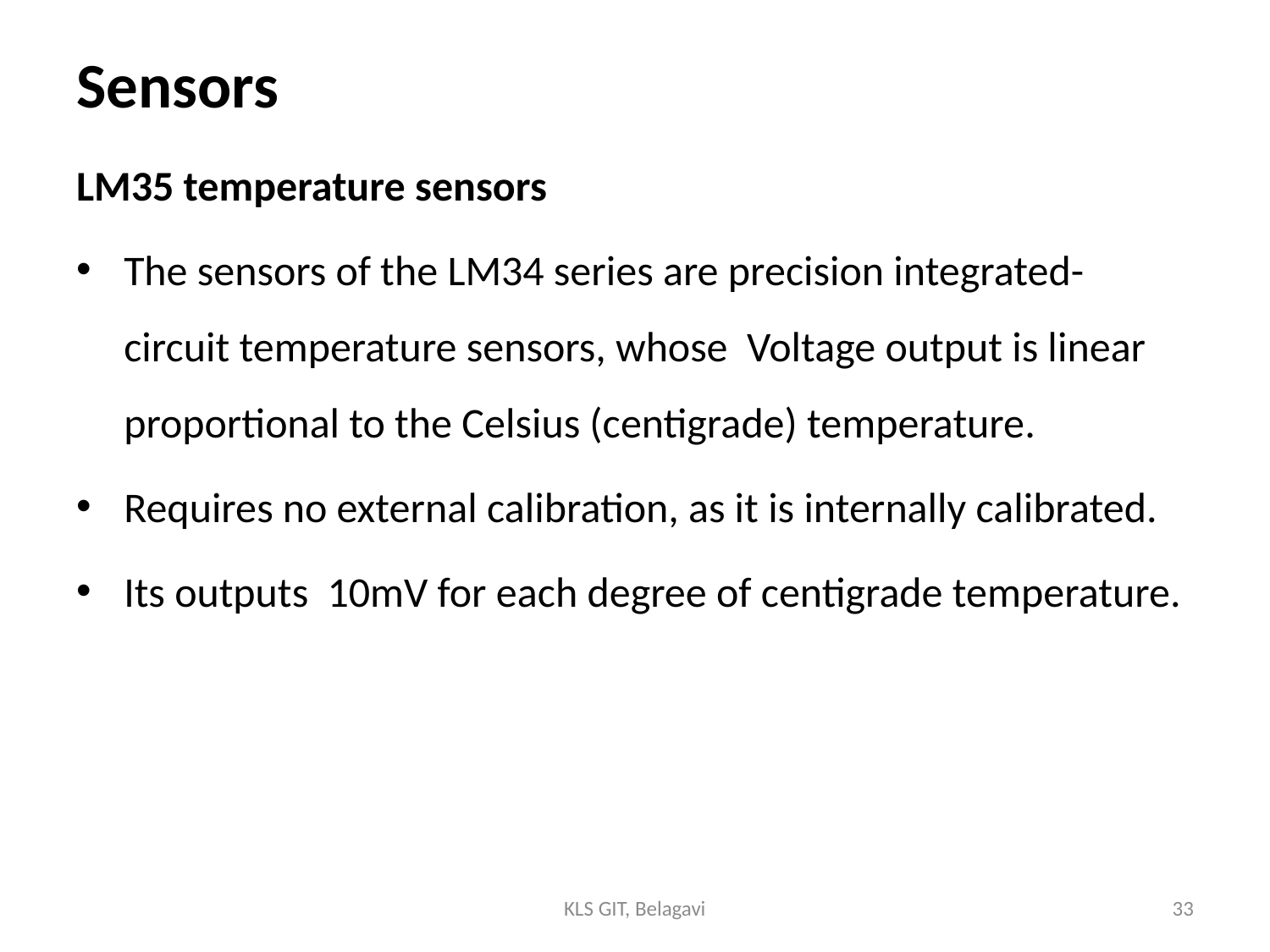

# Sensors
LM35 temperature sensors
The sensors of the LM34 series are precision integrated- circuit temperature sensors, whose  Voltage output is linear proportional to the Celsius (centigrade) temperature.
Requires no external calibration, as it is internally calibrated.
Its outputs  10mV for each degree of centigrade temperature.

KLS GIT, Belagavi
33